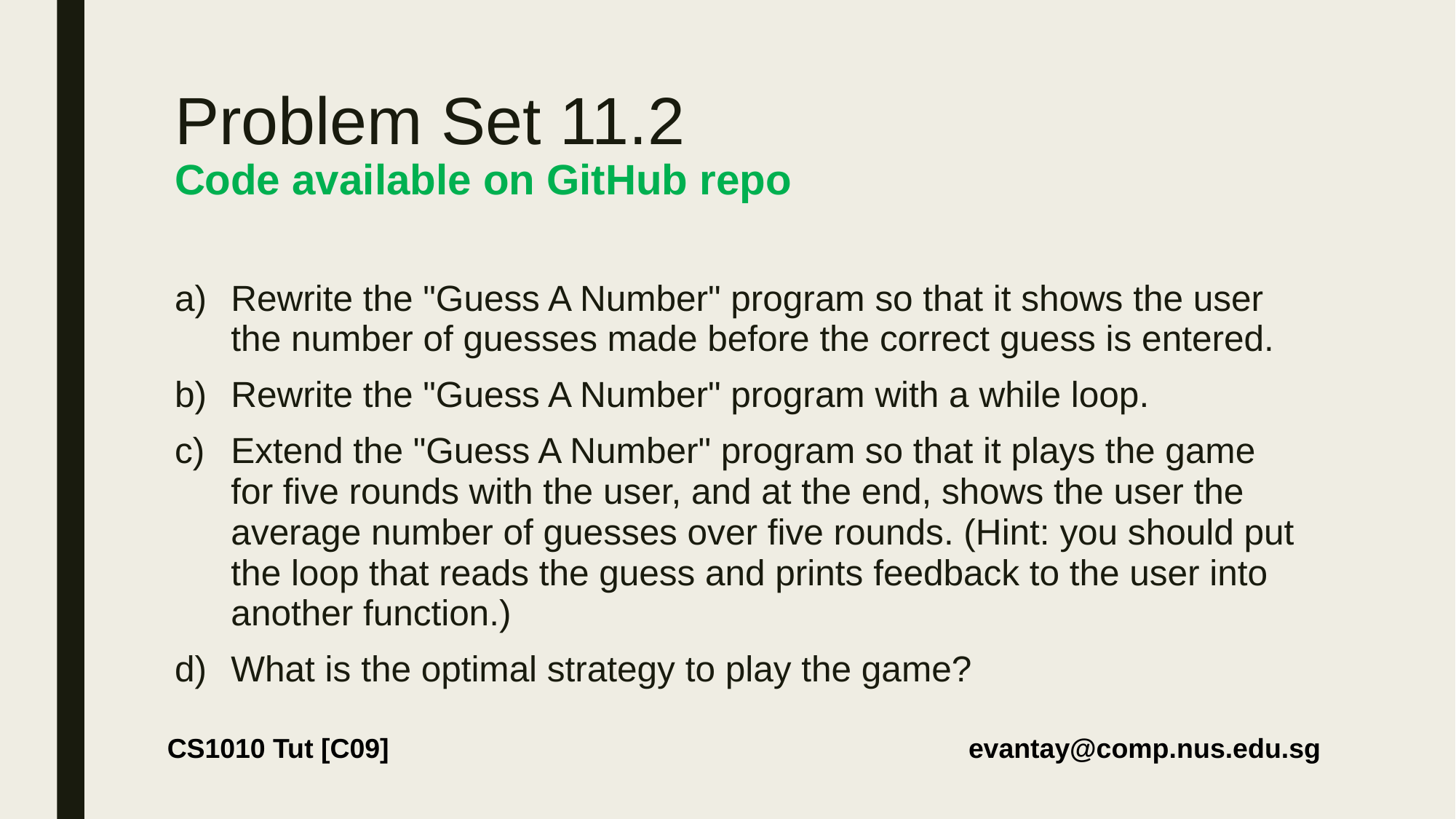

# Problem Set 11.2 Code available on GitHub repo
Rewrite the "Guess A Number" program so that it shows the user the number of guesses made before the correct guess is entered.
Rewrite the "Guess A Number" program with a while loop.
Extend the "Guess A Number" program so that it plays the game for five rounds with the user, and at the end, shows the user the average number of guesses over five rounds. (Hint: you should put the loop that reads the guess and prints feedback to the user into another function.)
What is the optimal strategy to play the game?